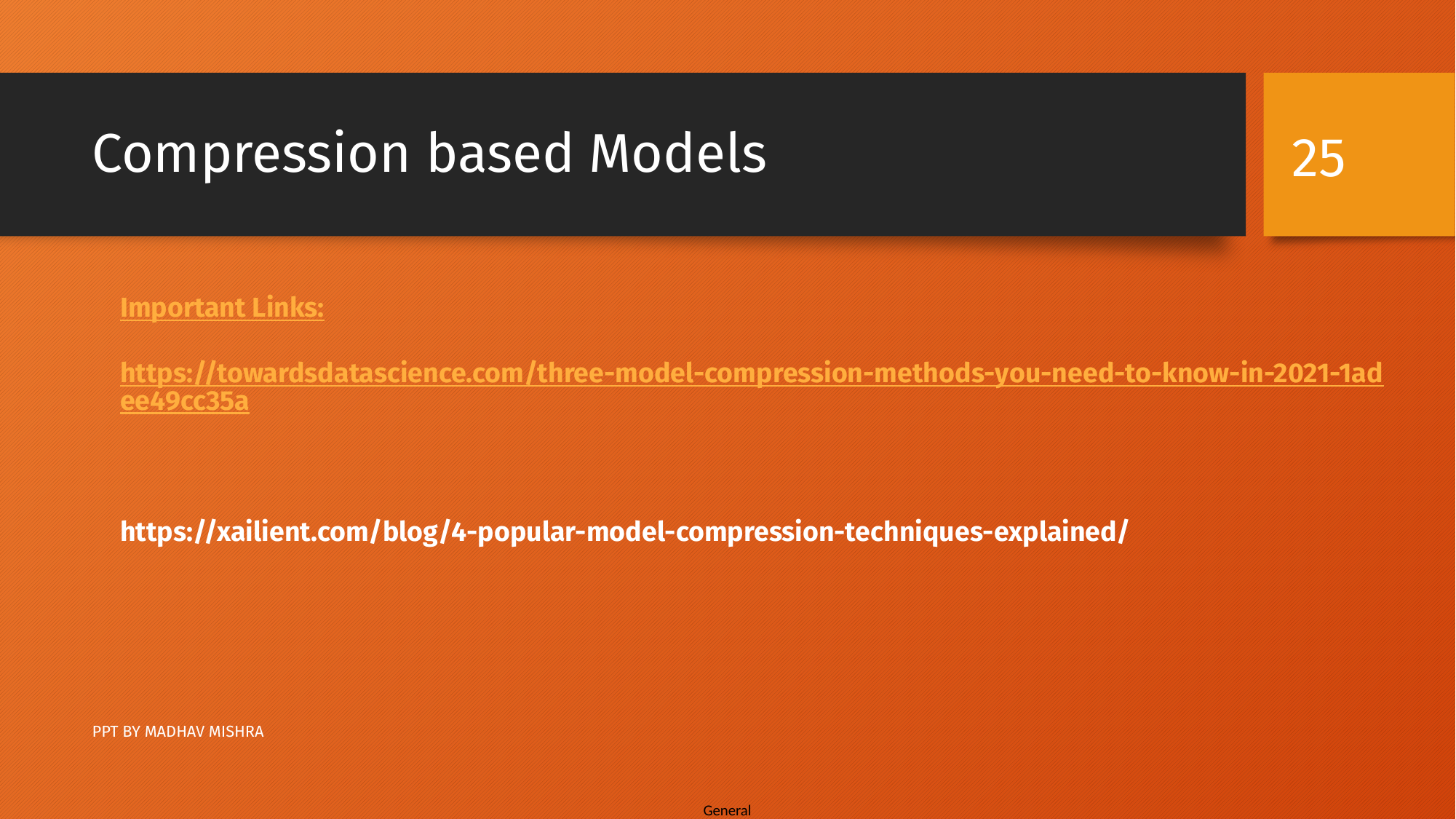

25
# Compression based Models
Important Links:

https://towardsdatascience.com/three-model-compression-methods-you-need-to-know-in-2021-1adee49cc35a

https://xailient.com/blog/4-popular-model-compression-techniques-explained/
PPT BY MADHAV MISHRA